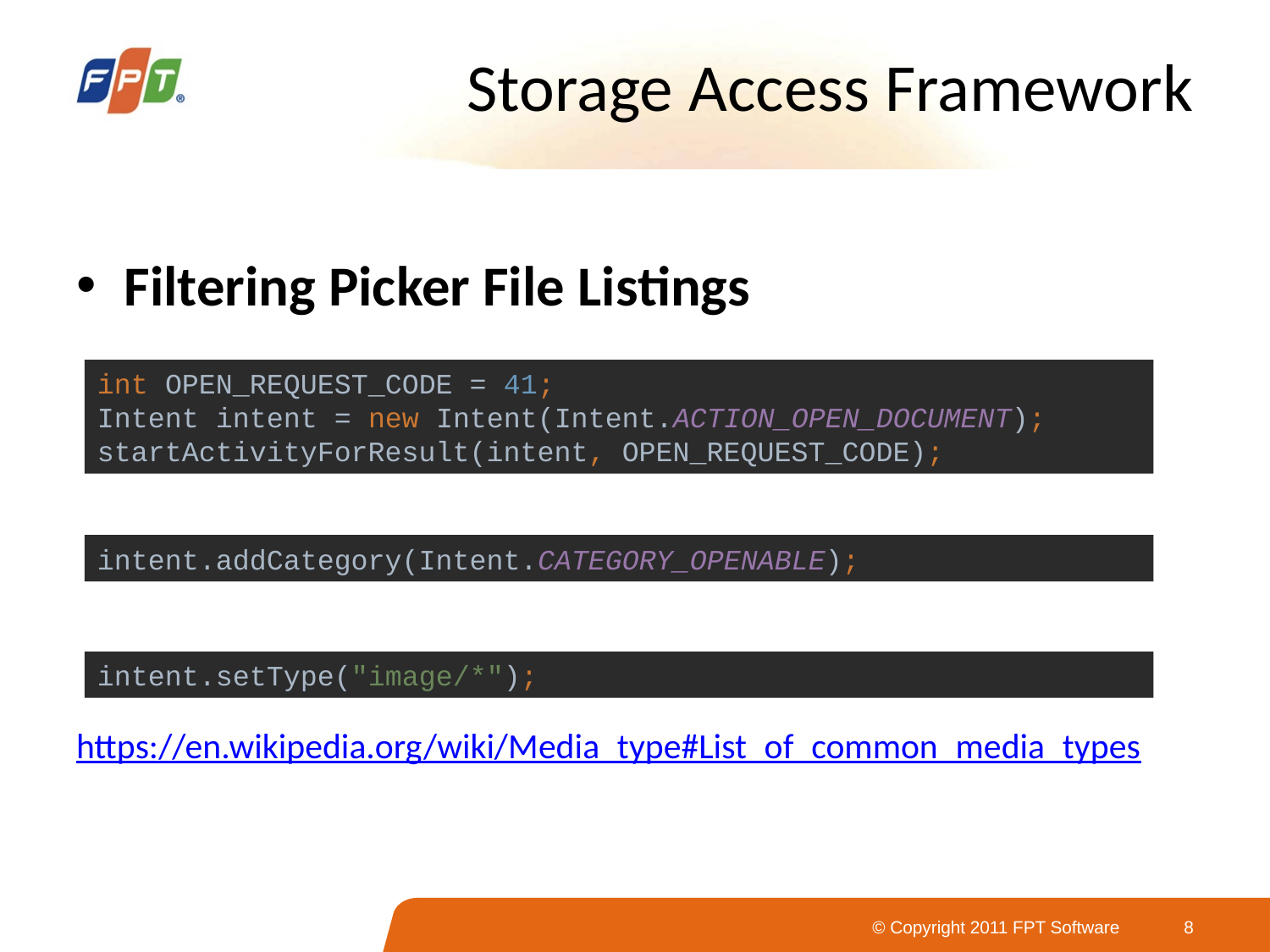

# Storage Access Framework
Filtering Picker File Listings

https://en.wikipedia.org/wiki/Media_type#List_of_common_media_types
int OPEN_REQUEST_CODE = 41;
Intent intent = new Intent(Intent.ACTION_OPEN_DOCUMENT);
startActivityForResult(intent, OPEN_REQUEST_CODE);
intent.addCategory(Intent.CATEGORY_OPENABLE);
intent.setType("image/*");